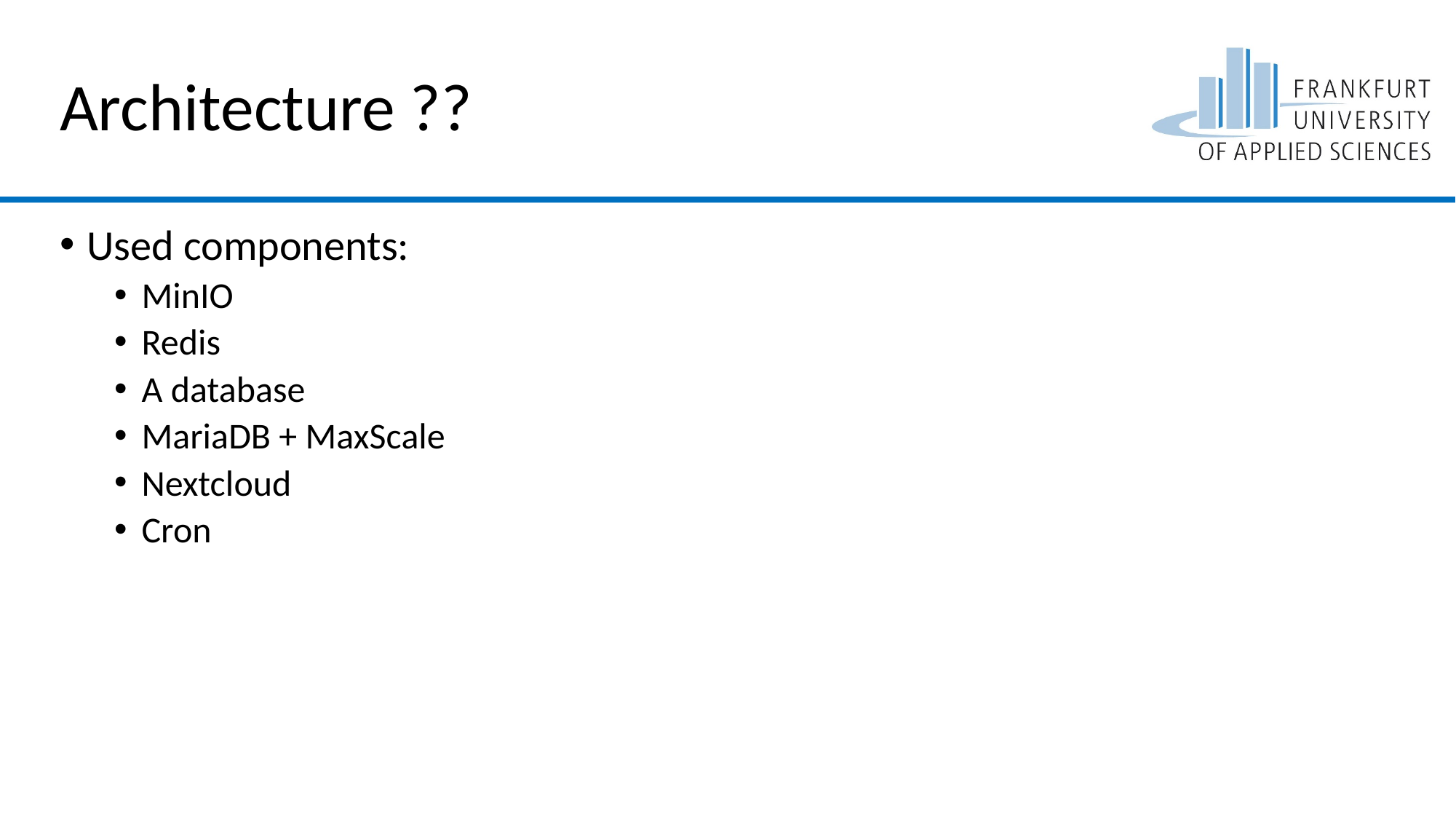

# Architecture ??
Used components:
MinIO
Redis
A database
MariaDB + MaxScale
Nextcloud
Cron